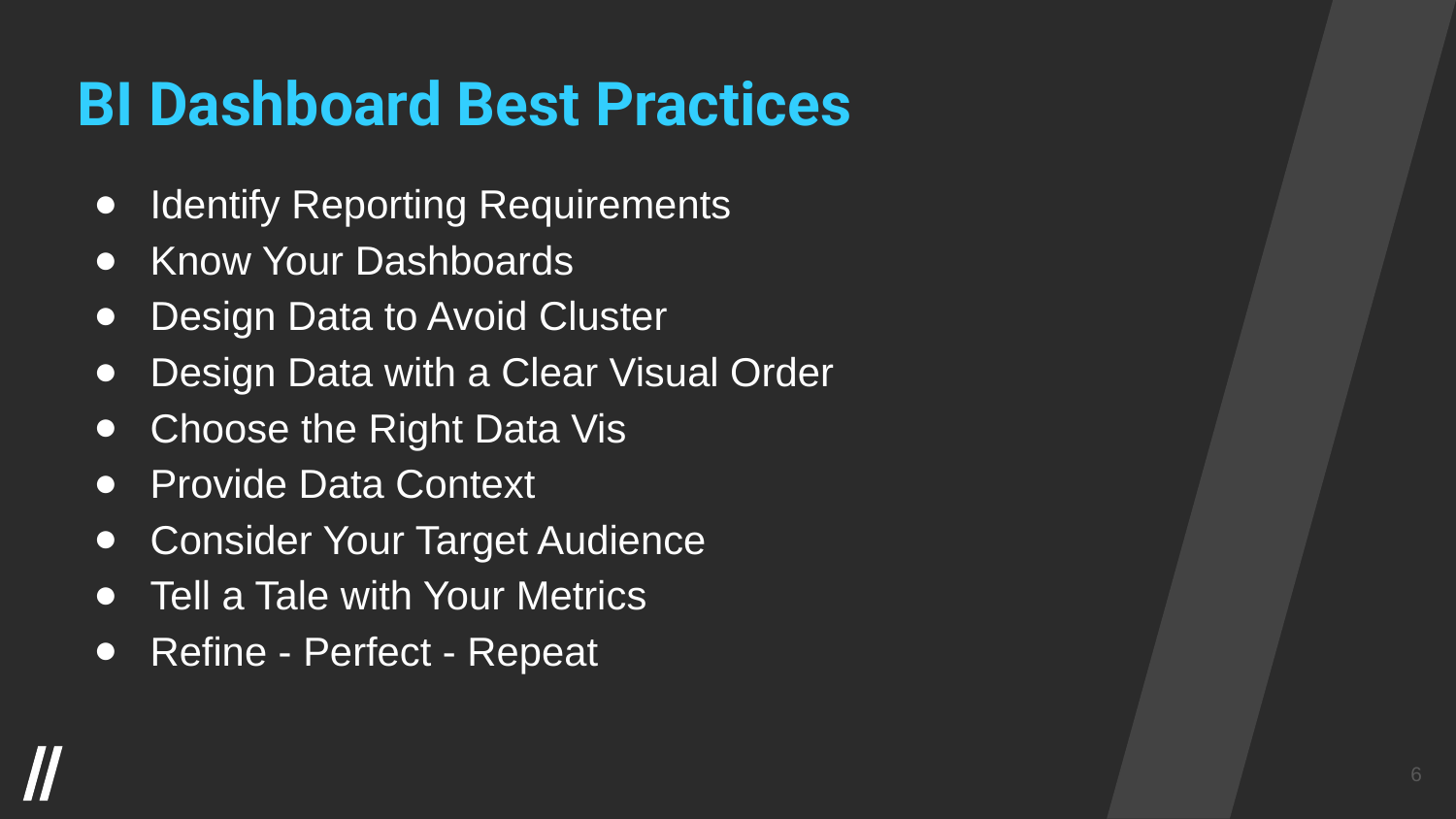

BI Dashboard Best Practices
Identify Reporting Requirements
Know Your Dashboards
Design Data to Avoid Cluster
Design Data with a Clear Visual Order
Choose the Right Data Vis
Provide Data Context
Consider Your Target Audience
Tell a Tale with Your Metrics
Refine - Perfect - Repeat
6